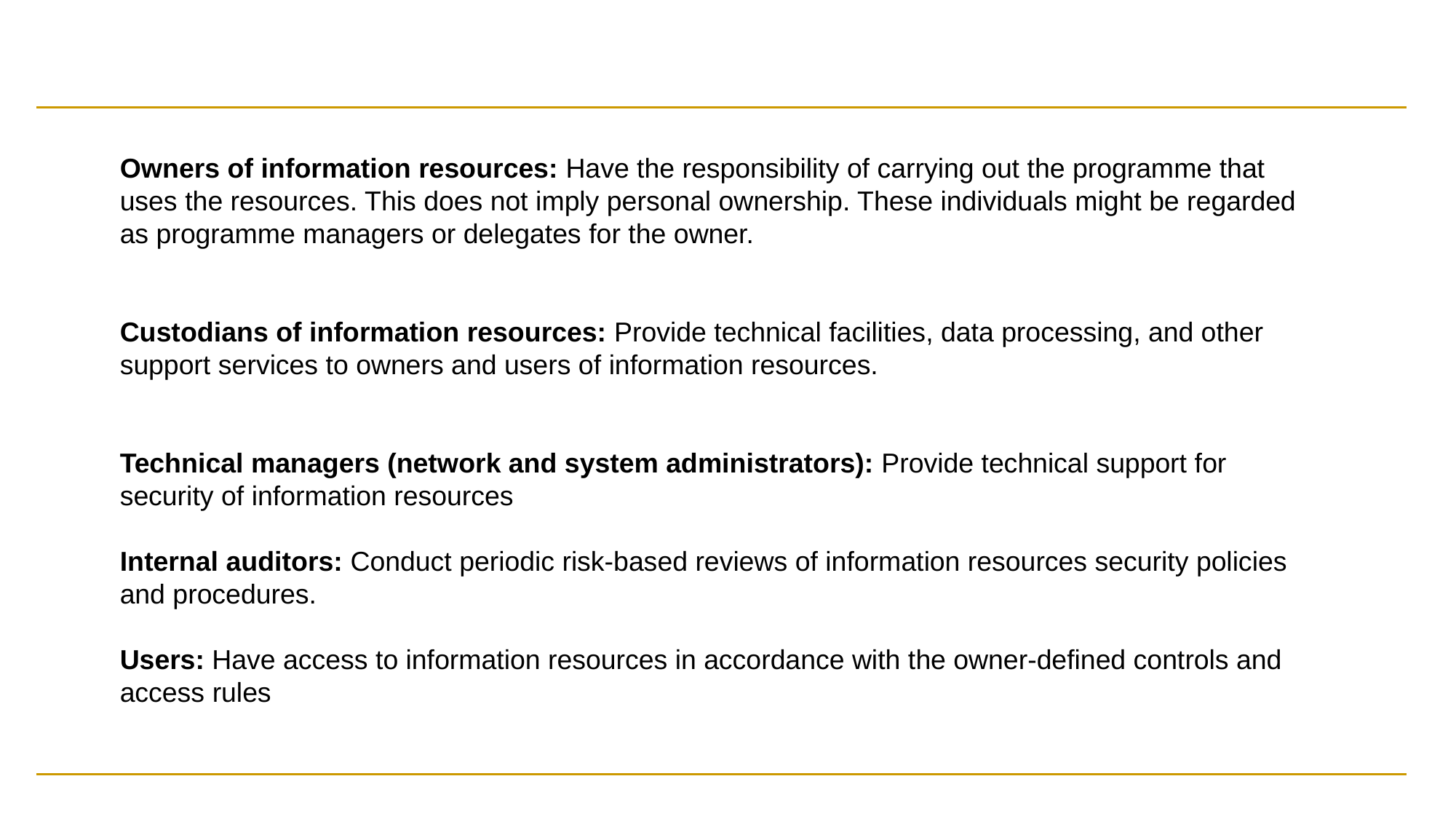

Owners of information resources: Have the responsibility of carrying out the programme that uses the resources. This does not imply personal ownership. These individuals might be regarded as programme managers or delegates for the owner.

Custodians of information resources: Provide technical facilities, data processing, and other support services to owners and users of information resources.

Technical managers (network and system administrators): Provide technical support for security of information resources

Internal auditors: Conduct periodic risk-based reviews of information resources security policies and procedures.

Users: Have access to information resources in accordance with the owner-defined controls and access rules